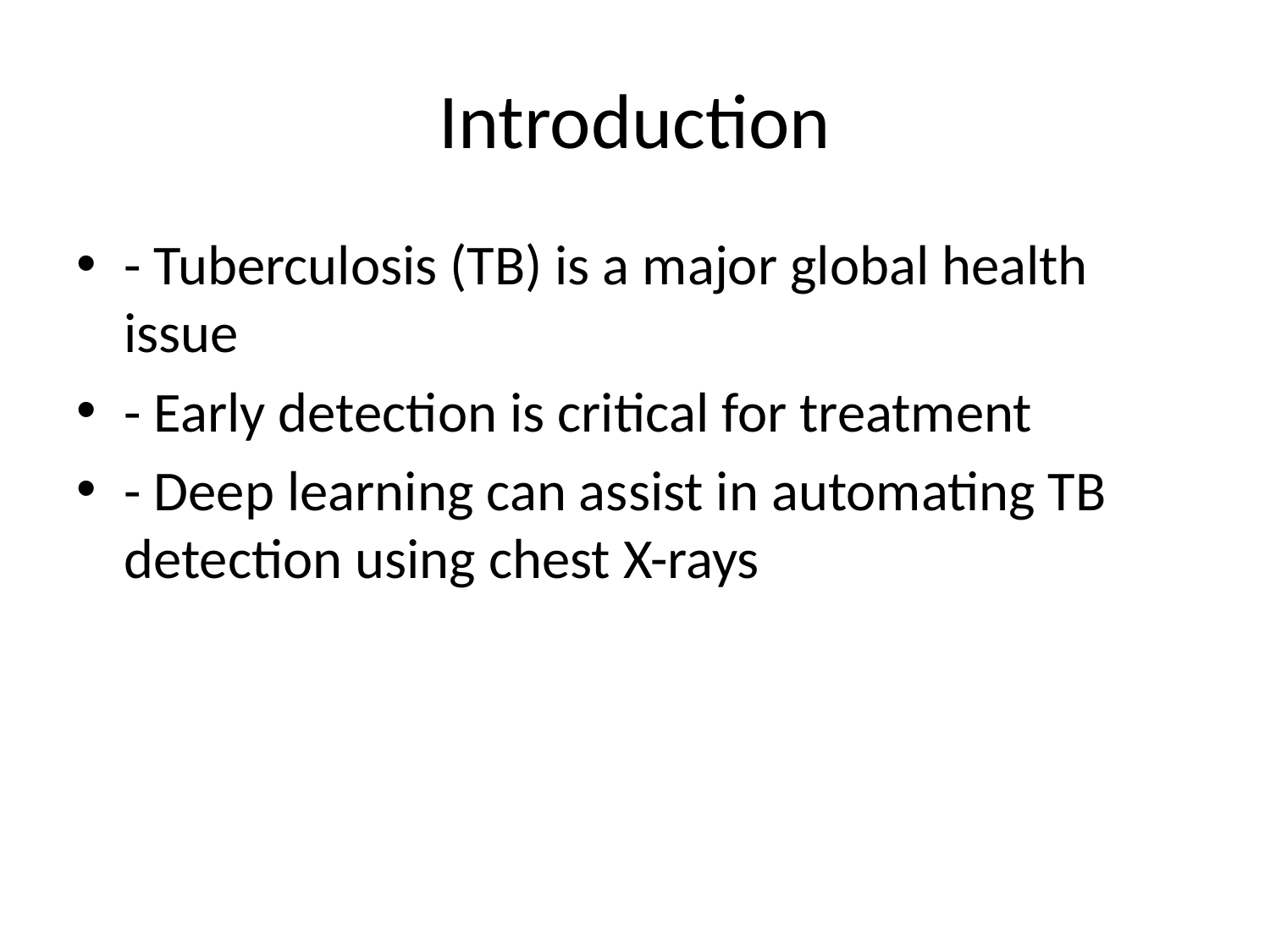

# Introduction
- Tuberculosis (TB) is a major global health issue
- Early detection is critical for treatment
- Deep learning can assist in automating TB detection using chest X-rays